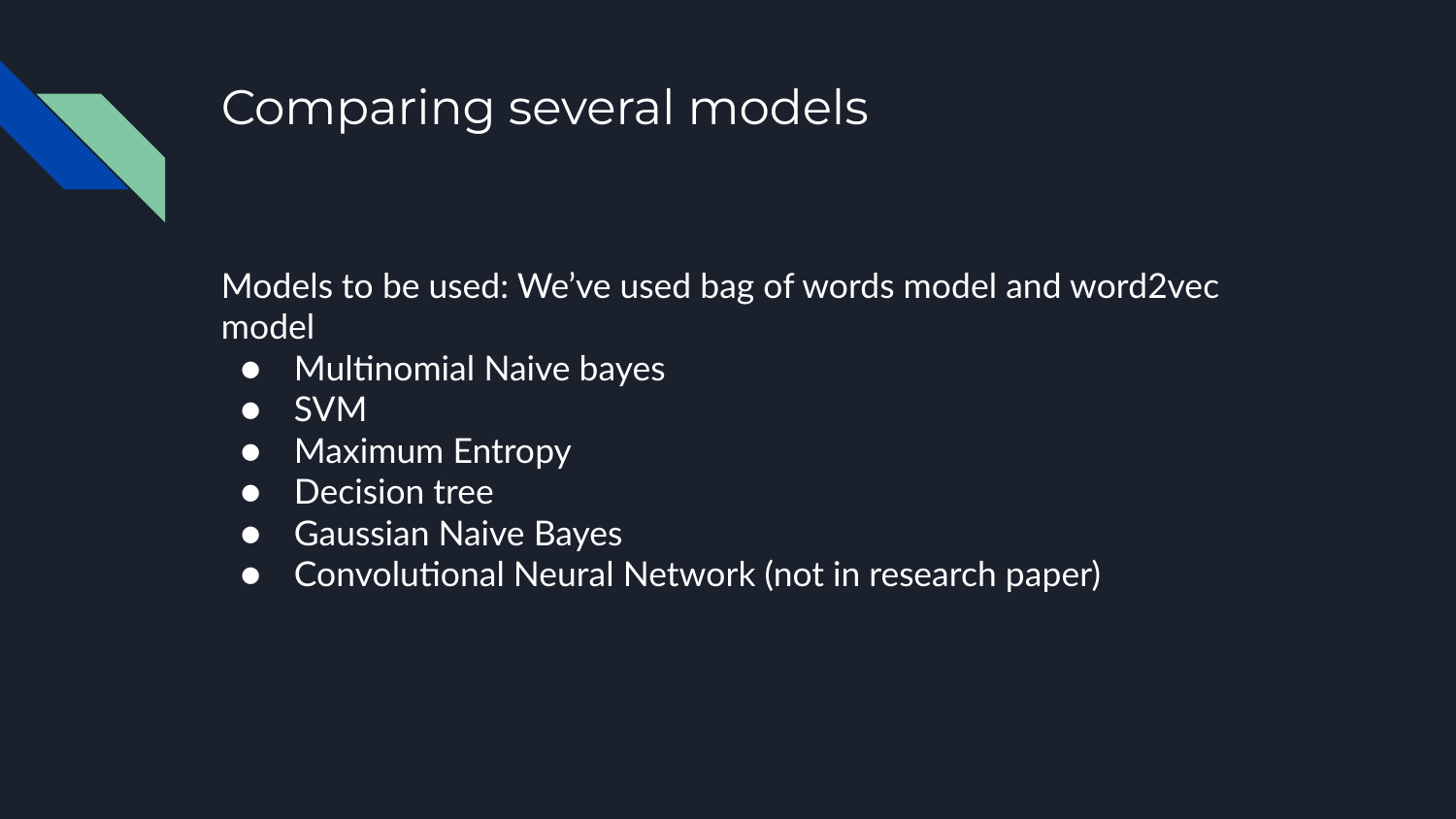

# Comparing several models
Models to be used: We’ve used bag of words model and word2vec model
Multinomial Naive bayes
SVM
Maximum Entropy
Decision tree
Gaussian Naive Bayes
Convolutional Neural Network (not in research paper)